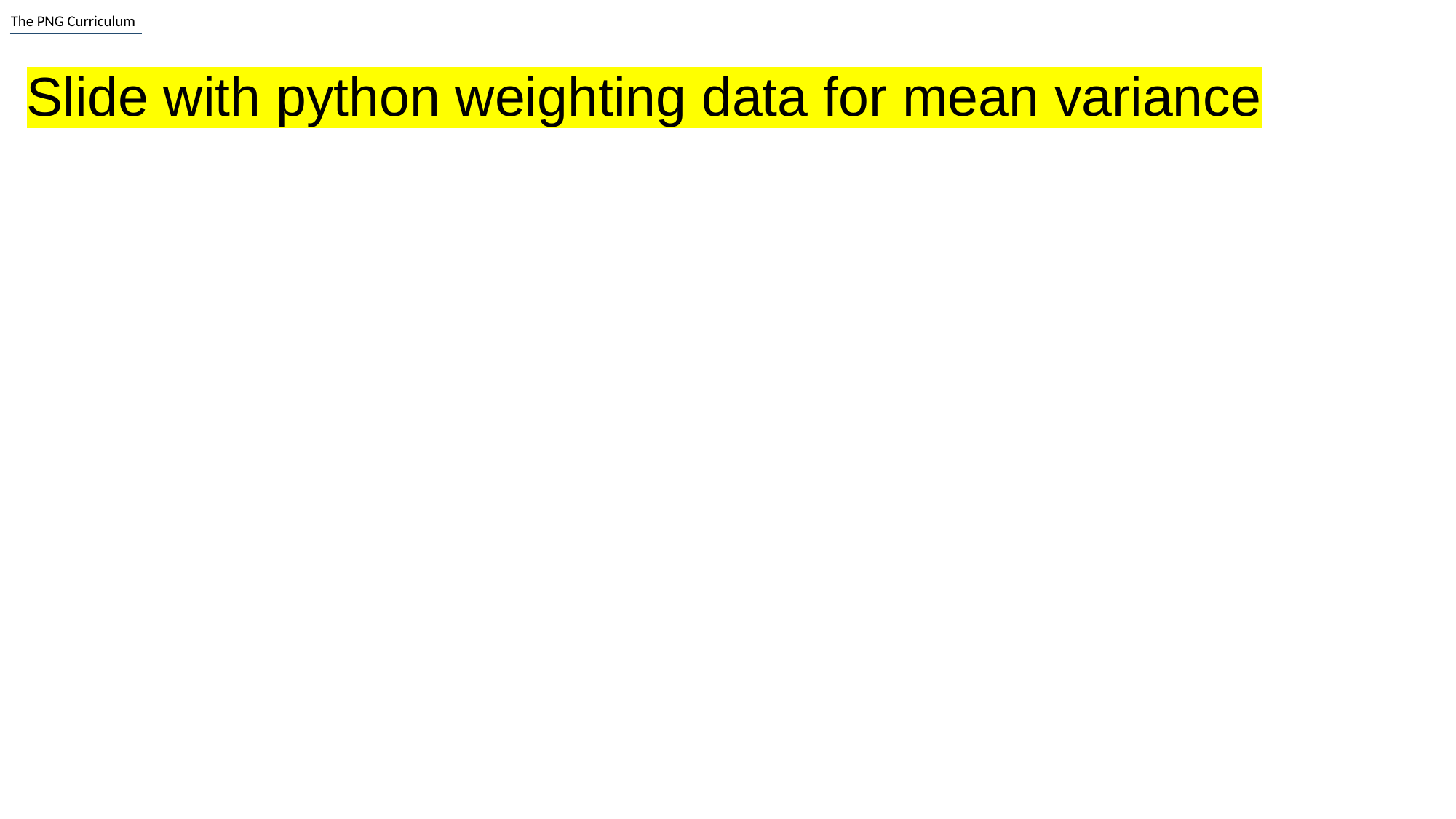

# Slide with python weighting data for mean variance